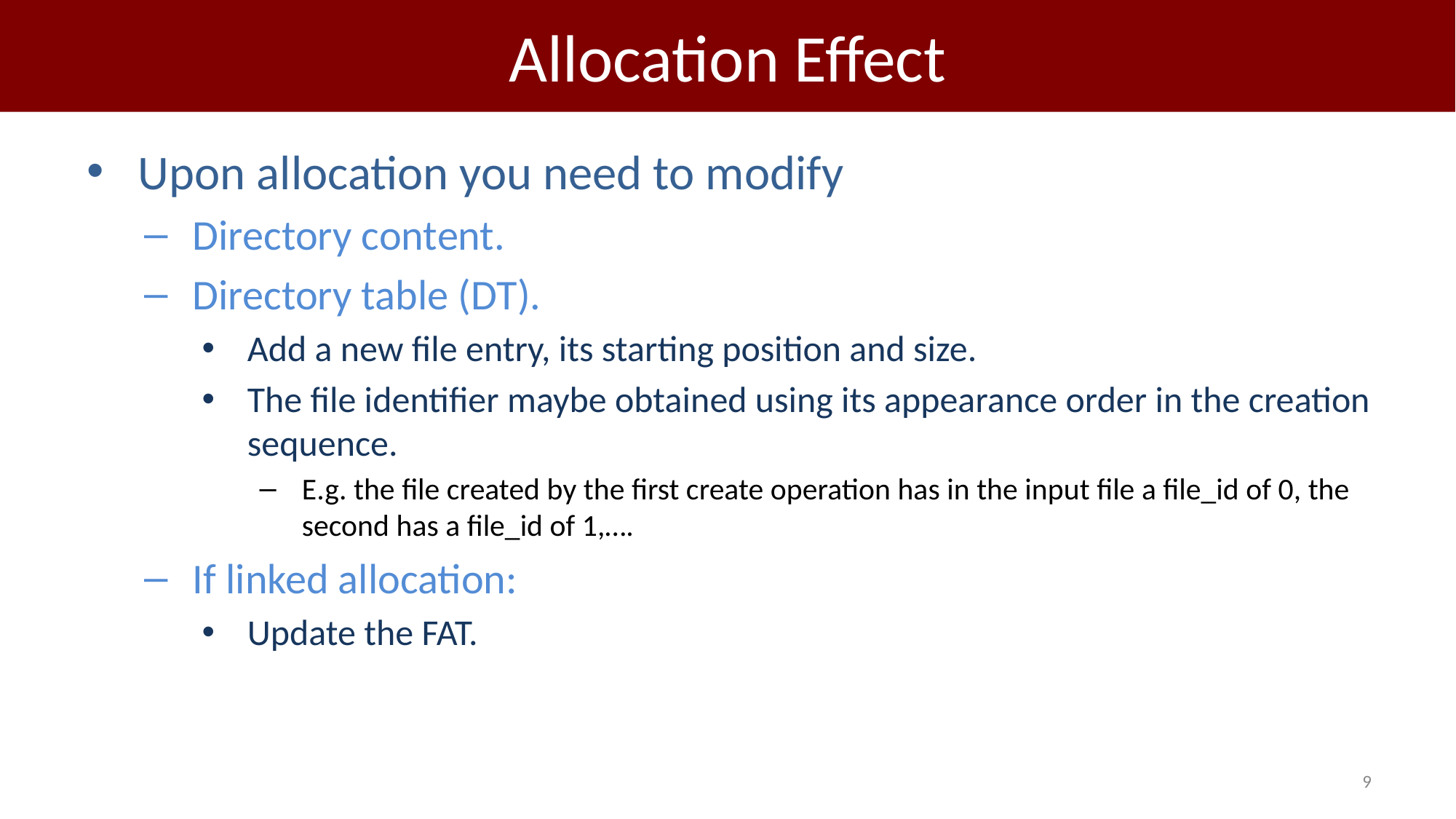

# Allocation Effect
Upon allocation you need to modify
Directory content.
Directory table (DT).
Add a new file entry, its starting position and size.
The file identifier maybe obtained using its appearance order in the creation sequence.
E.g. the file created by the first create operation has in the input file a file_id of 0, the second has a file_id of 1,….
If linked allocation:
Update the FAT.

9